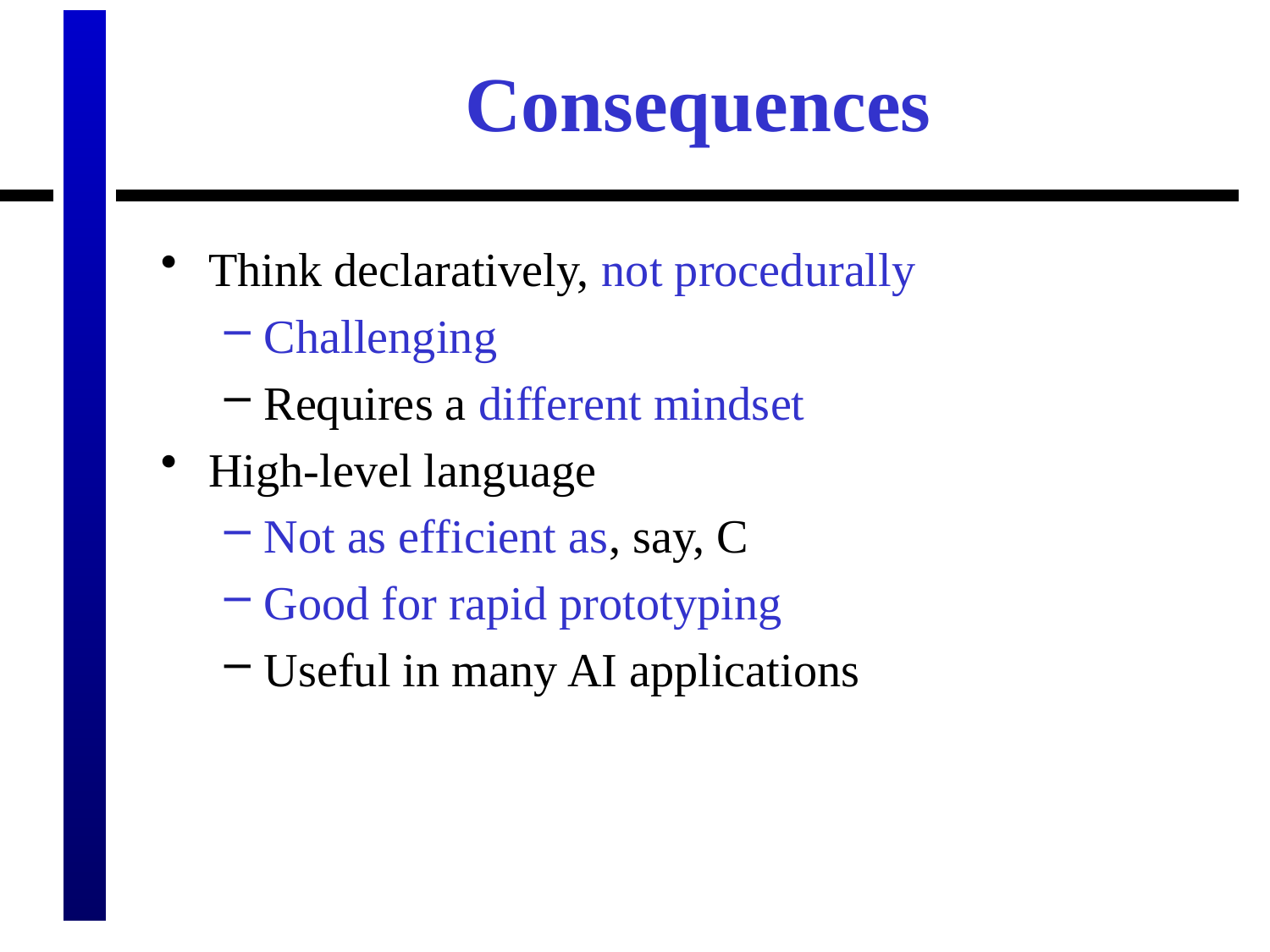

# Consequences
Think declaratively, not procedurally
Challenging
Requires a different mindset
High-level language
Not as efficient as, say, C
Good for rapid prototyping
Useful in many AI applications